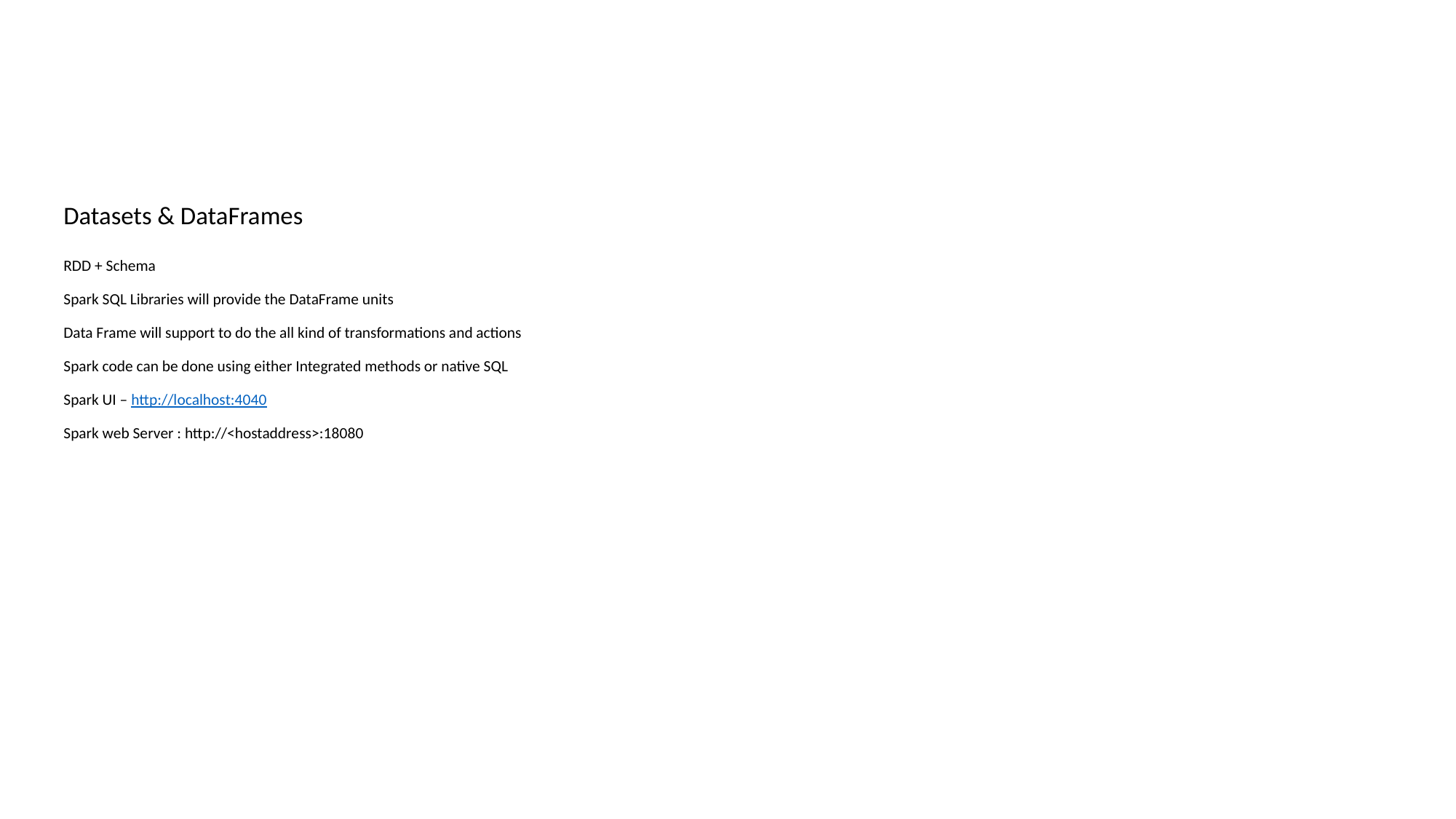

# Datasets & DataFrames RDD + Schema Spark SQL Libraries will provide the DataFrame units Data Frame will support to do the all kind of transformations and actions Spark code can be done using either Integrated methods or native SQL Spark UI – http://localhost:4040 Spark web Server : http://<hostaddress>:18080